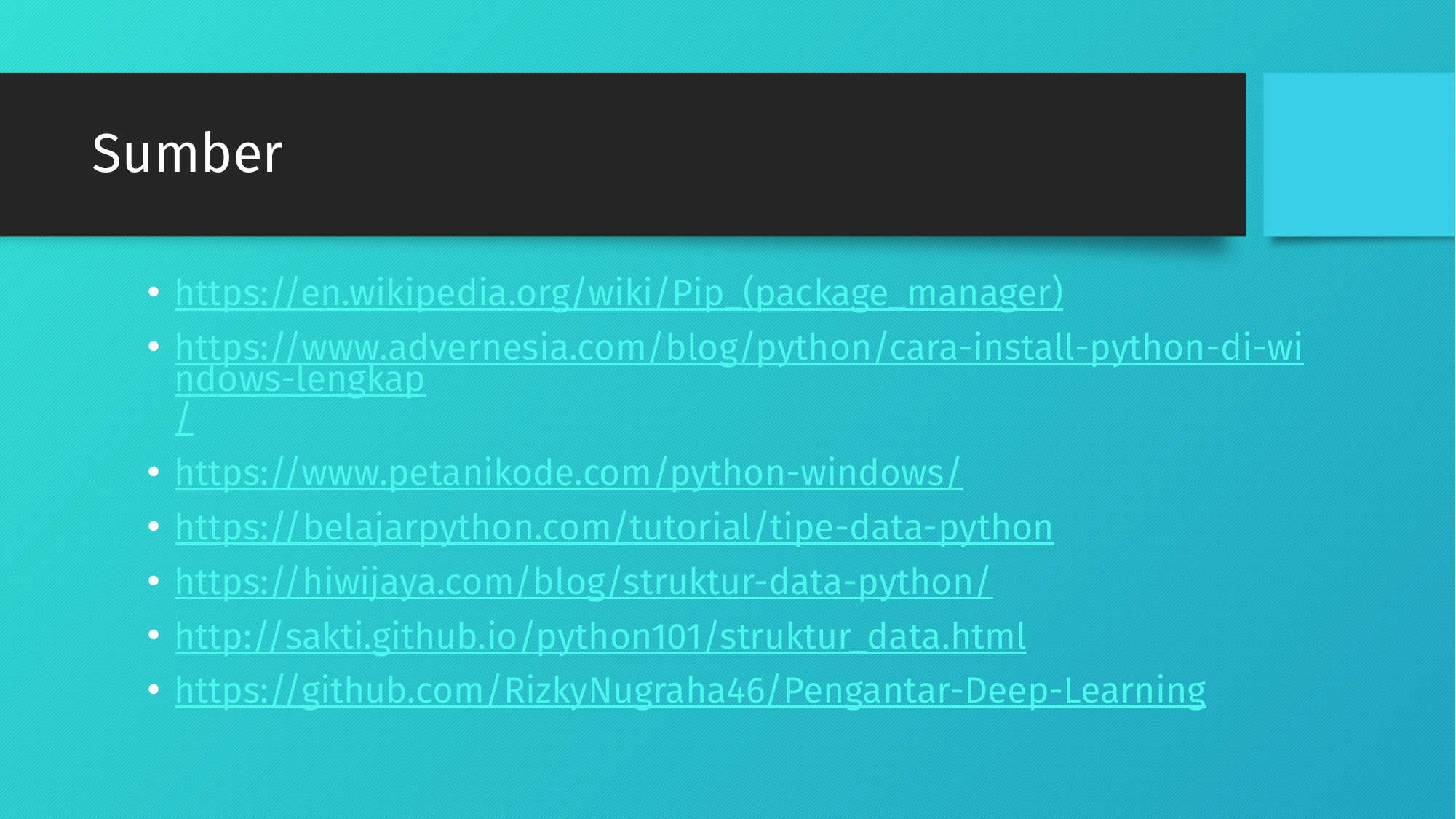

# Sumber
https://en.wikipedia.org/wiki/Pip_(package_manager)
https://www.advernesia.com/blog/python/cara-install-python-di-windows-lengkap/
https://www.petanikode.com/python-windows/
https://belajarpython.com/tutorial/tipe-data-python
https://hiwijaya.com/blog/struktur-data-python/
http://sakti.github.io/python101/struktur_data.html
https://github.com/RizkyNugraha46/Pengantar-Deep-Learning